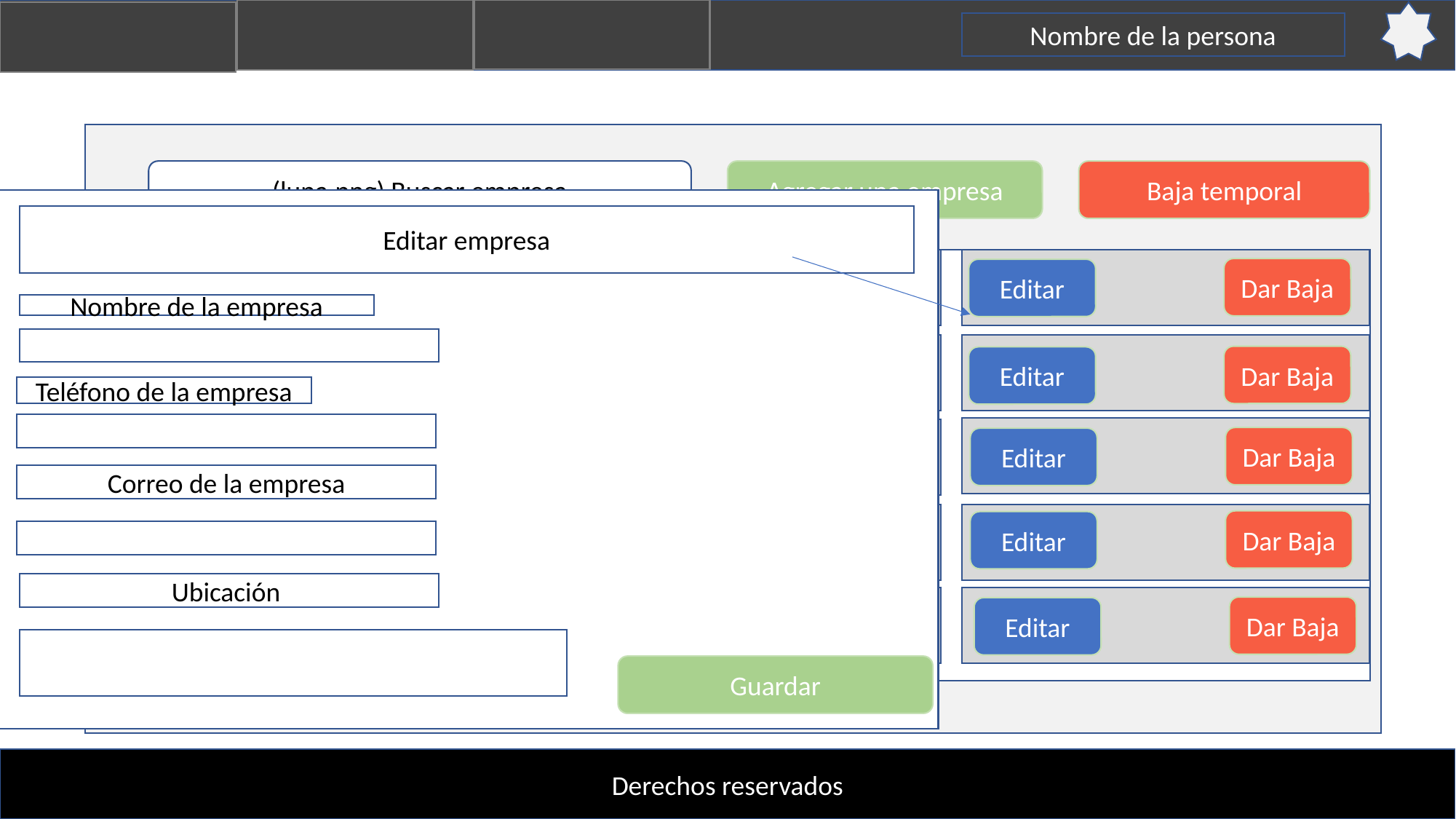

Nombre de la persona

(lupa.png) Buscar empresa
Agregar una empresa
Baja temporal

Editar empresa

Nombre de la empresa

Dar Baja
Editar
Nombre de la empresa

Nombre de la empresa

Dar Baja
Editar
Teléfono de la empresa

Nombre de la empresa
Dar Baja
Editar
Correo de la empresa
Nombre de la empresa

Dar Baja
Editar

Ubicación
Nombre de la empresa

Dar Baja
Editar

Guardar
1 2 3 4
Derechos reservados